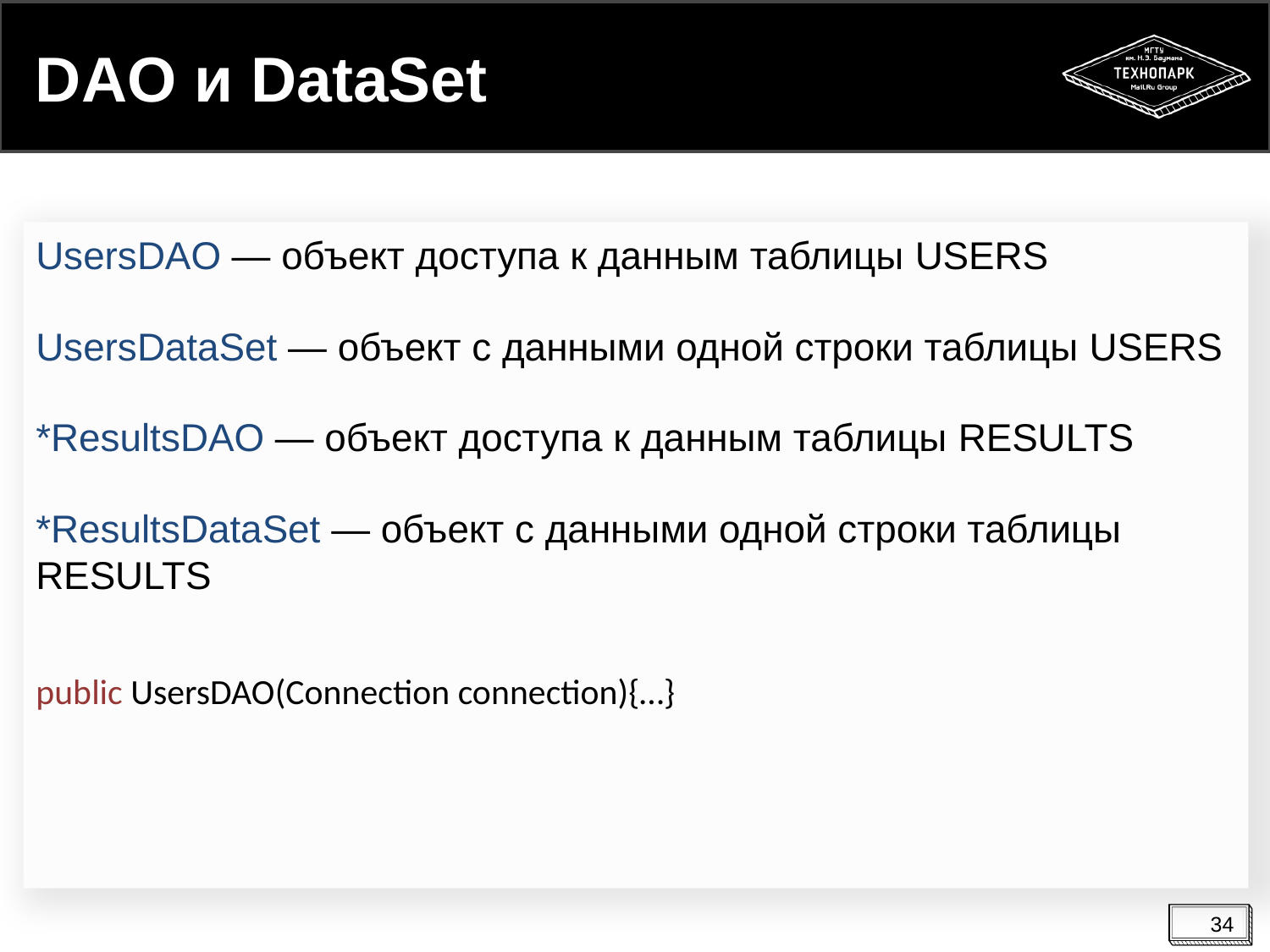

# DAO и DataSet

UsersDAO ― объект доступа к данным таблицы USERS
UsersDataSet ― объект с данными одной строки таблицы USERS
*ResultsDAO ― объект доступа к данным таблицы RESULTS
*ResultsDataSet ― объект с данными одной строки таблицы RESULTS
public UsersDAO(Connection connection){…}
34